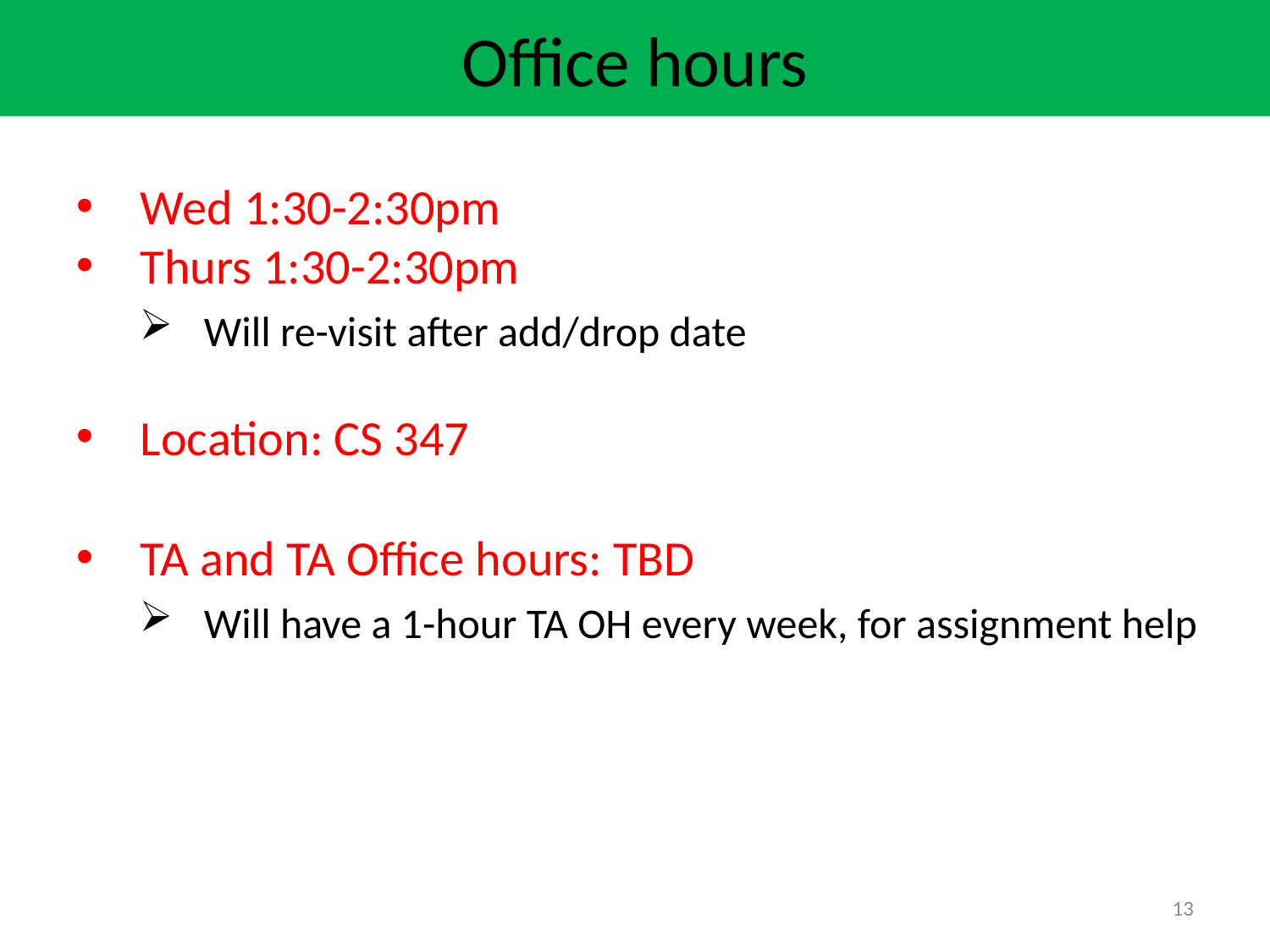

Office hours
Wed 1:30-2:30pm
Thurs 1:30-2:30pm
Will re-visit after add/drop date
Location: CS 347

TA and TA Office hours: TBD
Will have a 1-hour TA OH every week, for assignment help

13